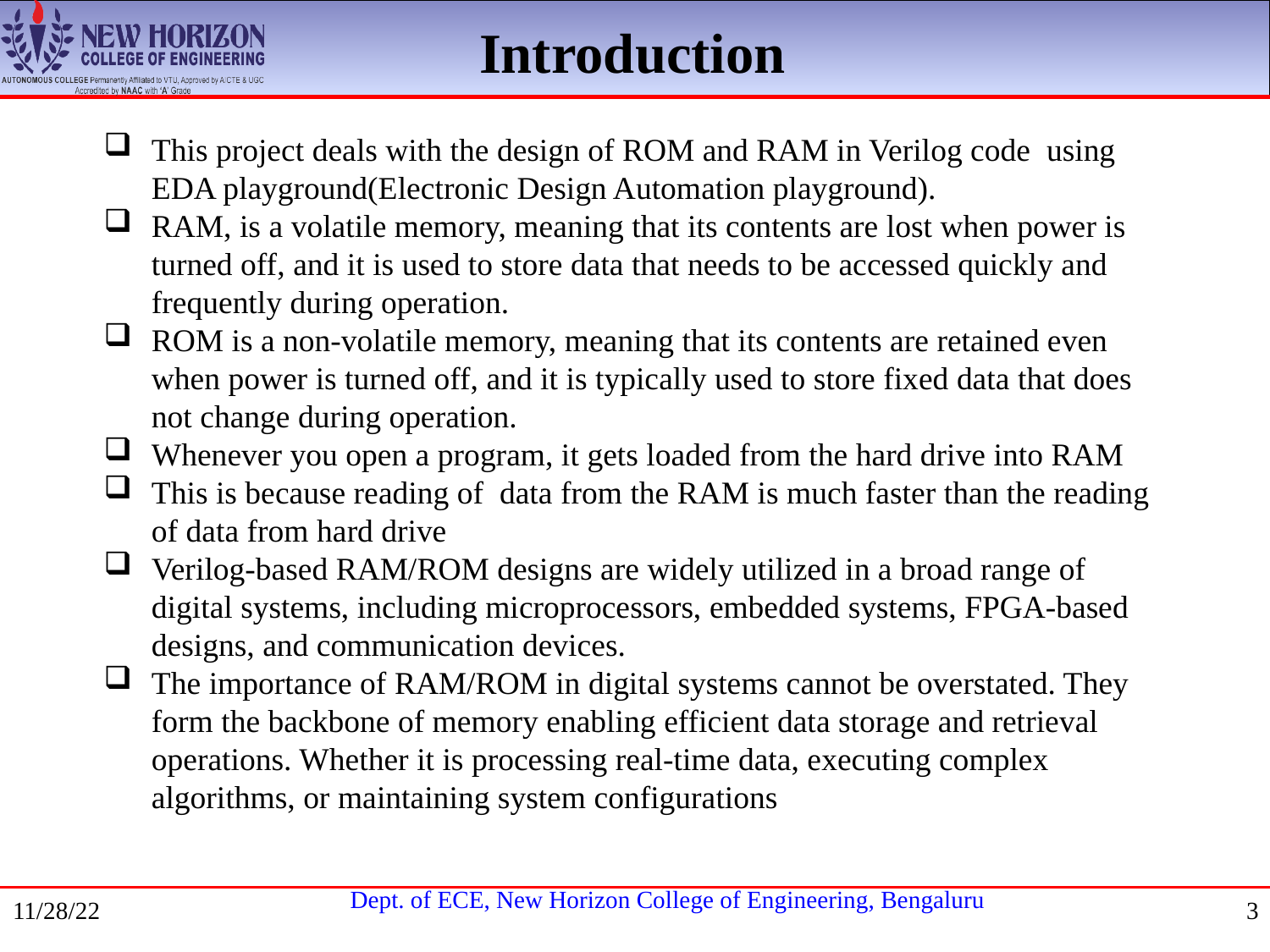

Introduction
This project deals with the design of ROM and RAM in Verilog code  using EDA playground(Electronic Design Automation playground).
RAM, is a volatile memory, meaning that its contents are lost when power is turned off, and it is used to store data that needs to be accessed quickly and frequently during operation.
ROM is a non-volatile memory, meaning that its contents are retained even when power is turned off, and it is typically used to store fixed data that does not change during operation.
Whenever you open a program, it gets loaded from the hard drive into RAM
This is because reading of  data from the RAM is much faster than the reading of data from hard drive
Verilog-based RAM/ROM designs are widely utilized in a broad range of digital systems, including microprocessors, embedded systems, FPGA-based designs, and communication devices.
The importance of RAM/ROM in digital systems cannot be overstated. They form the backbone of memory enabling efficient data storage and retrieval operations. Whether it is processing real-time data, executing complex algorithms, or maintaining system configurations
11/28/22
3